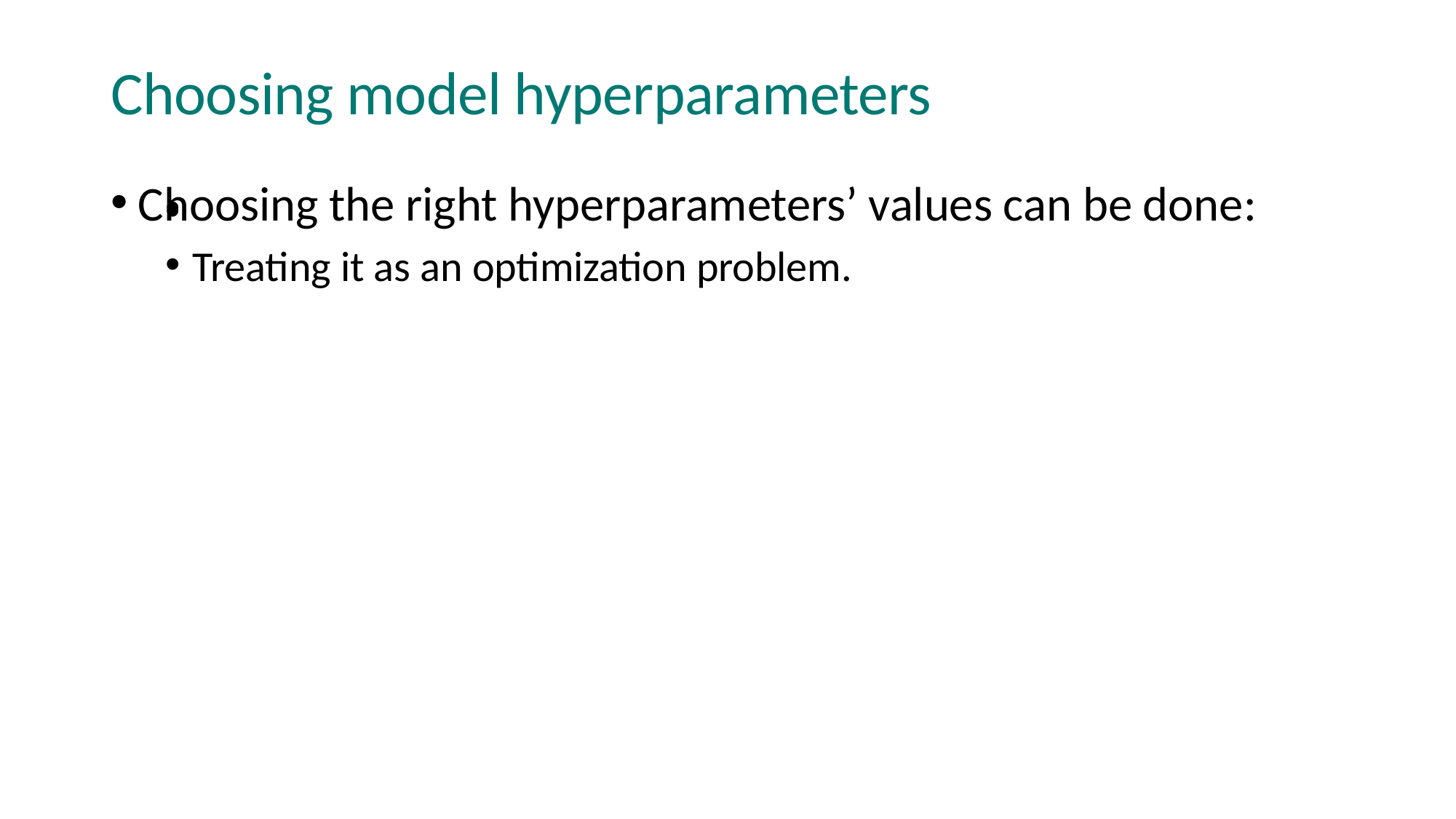

Choosing model hyperparameters
Choosing the right hyperparameters’ values can be done:
Manually (just choosing some values, training, choosing other values, training, ...)
Using an appropriate algorithm that takes values from the hyperparameters’ domains
Treating it as an optimization problem.